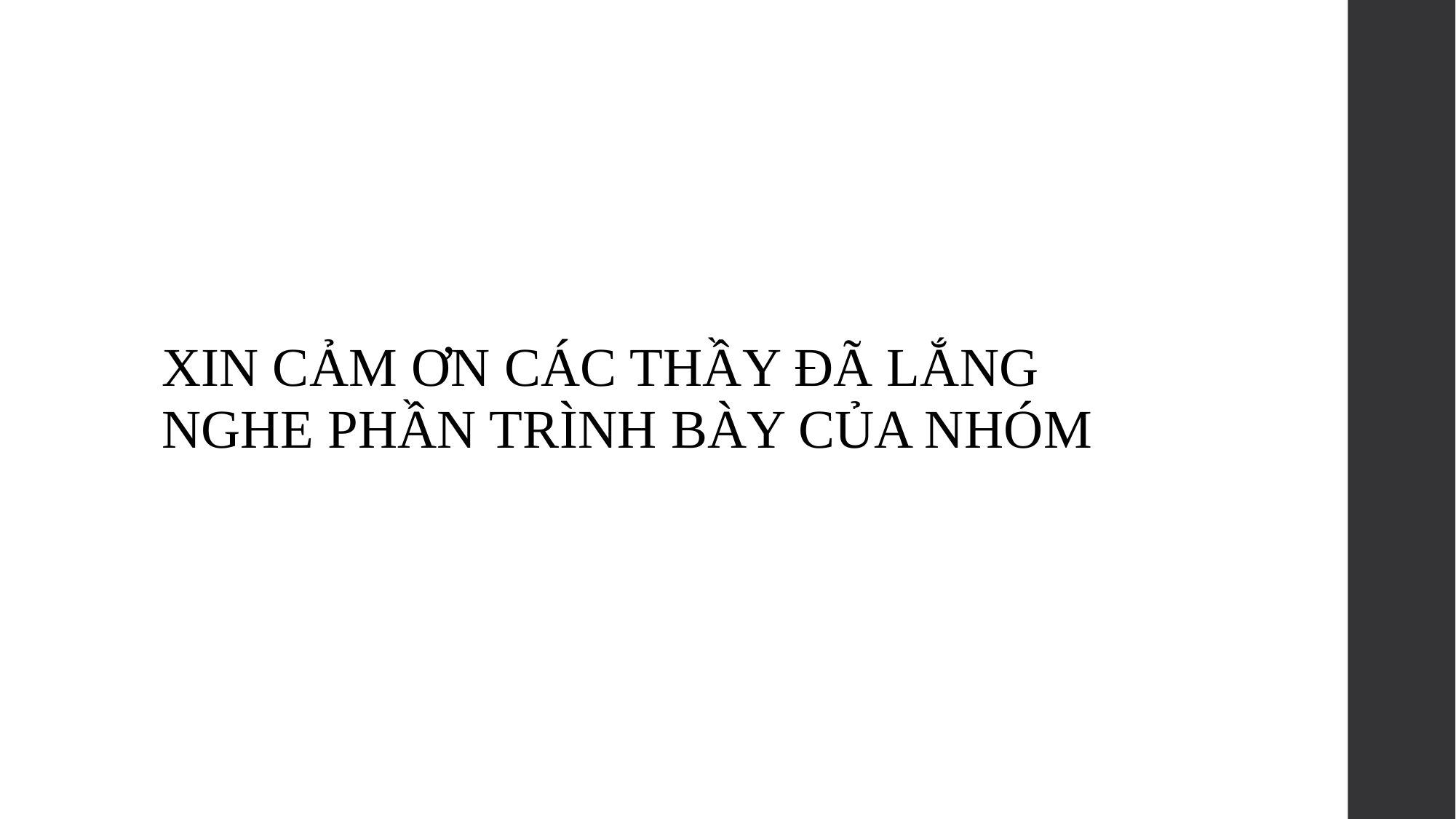

#

XIN CẢM ƠN CÁC THẦY ĐÃ LẮNG NGHE PHẦN TRÌNH BÀY CỦA NHÓM